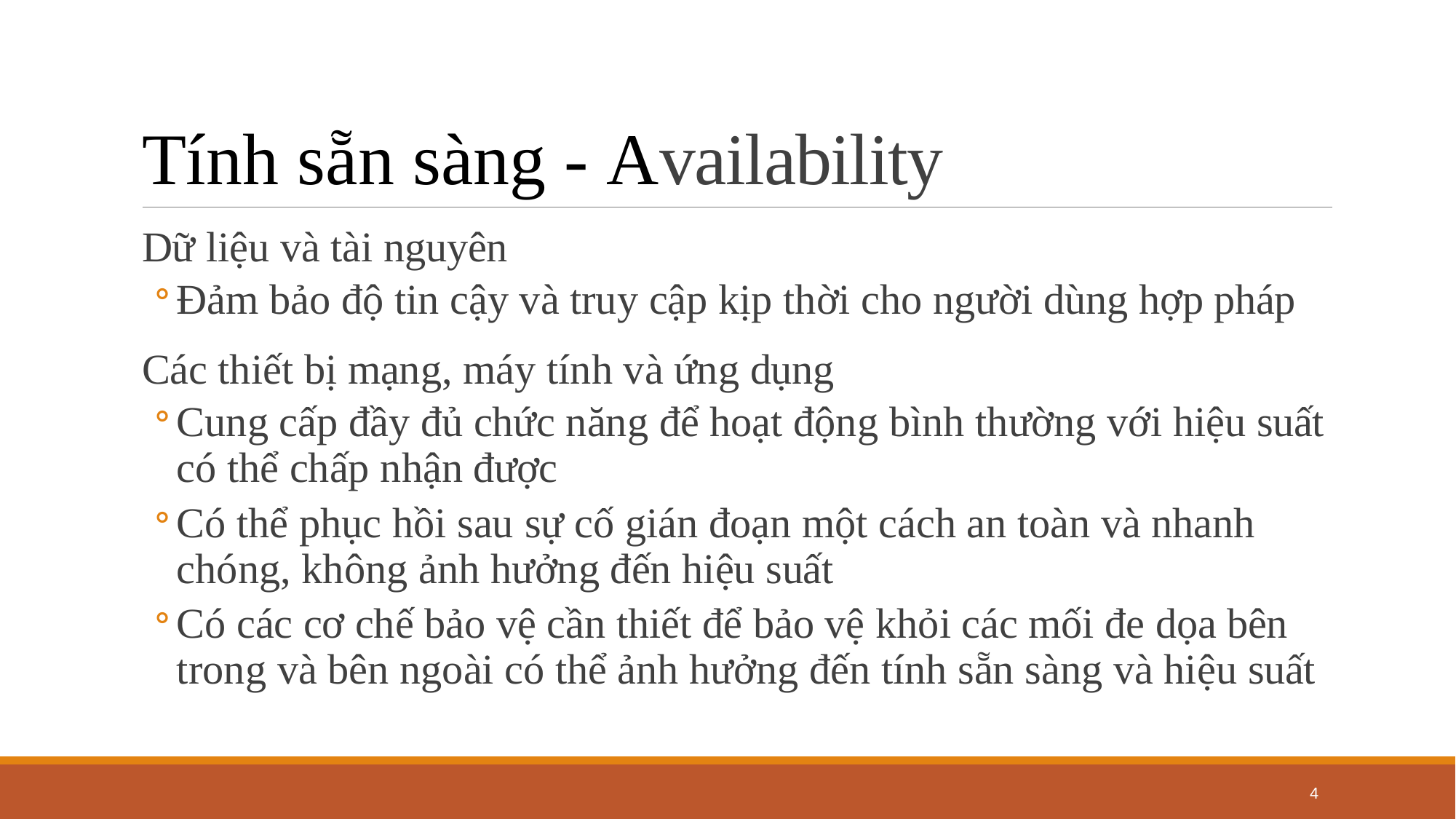

# Tính sẵn sàng - Availability
Dữ liệu và tài nguyên
Đảm bảo độ tin cậy và truy cập kịp thời cho người dùng hợp pháp
Các thiết bị mạng, máy tính và ứng dụng
Cung cấp đầy đủ chức năng để hoạt động bình thường với hiệu suất có thể chấp nhận được
Có thể phục hồi sau sự cố gián đoạn một cách an toàn và nhanh chóng, không ảnh hưởng đến hiệu suất
Có các cơ chế bảo vệ cần thiết để bảo vệ khỏi các mối đe dọa bên trong và bên ngoài có thể ảnh hưởng đến tính sẵn sàng và hiệu suất
4